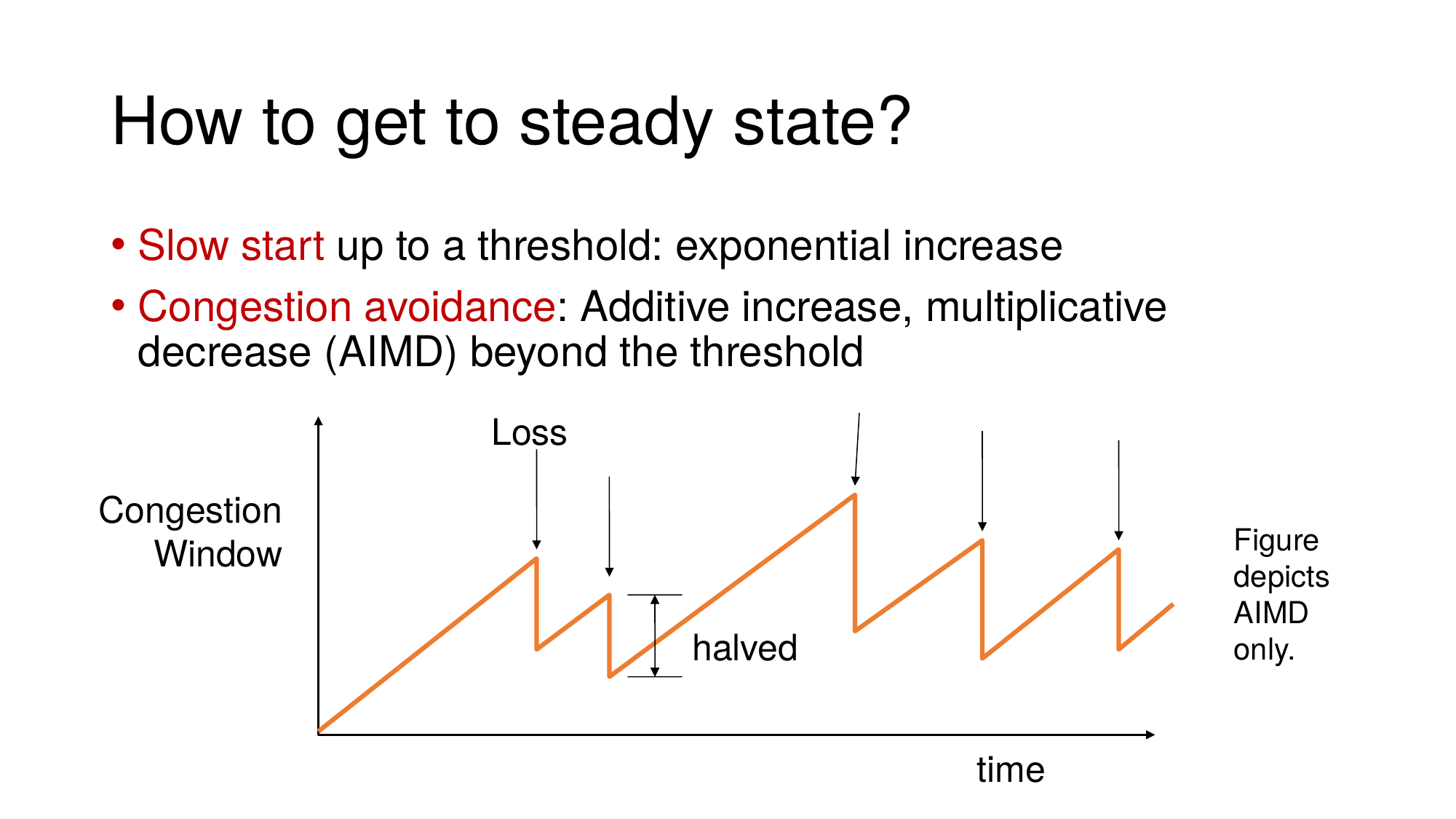

# How to get to steady state?
Slow start up to a threshold: exponential increase
Congestion avoidance: Additive increase, multiplicative decrease (AIMD) beyond the threshold

Loss

Congestion
Window

Figure depicts AIMD only.

halved

time